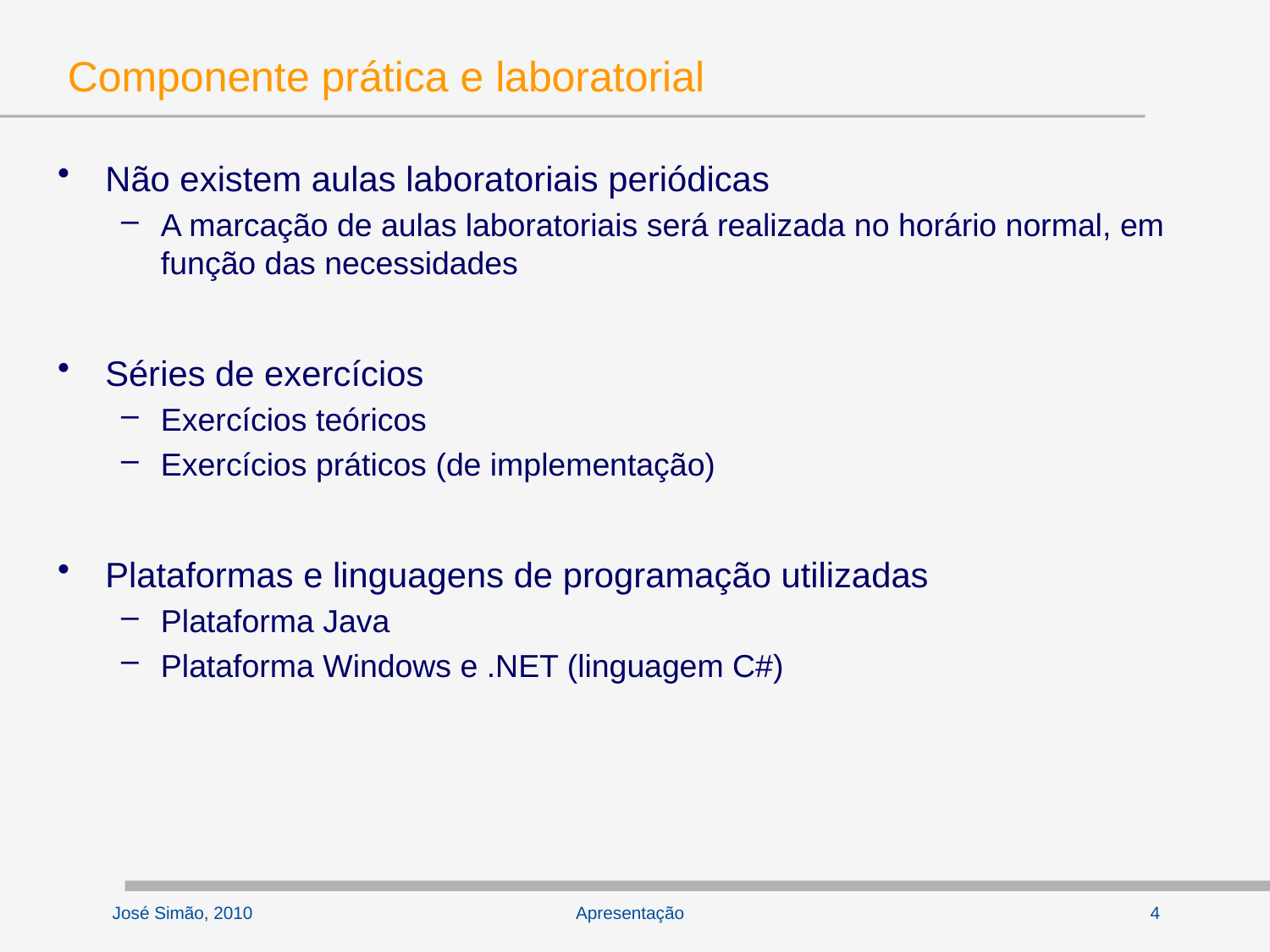

# Componente prática e laboratorial
Não existem aulas laboratoriais periódicas
A marcação de aulas laboratoriais será realizada no horário normal, em função das necessidades

Séries de exercícios
Exercícios teóricos
Exercícios práticos (de implementação)

Plataformas e linguagens de programação utilizadas
Plataforma Java
Plataforma Windows e .NET (linguagem C#)

Apresentação
4